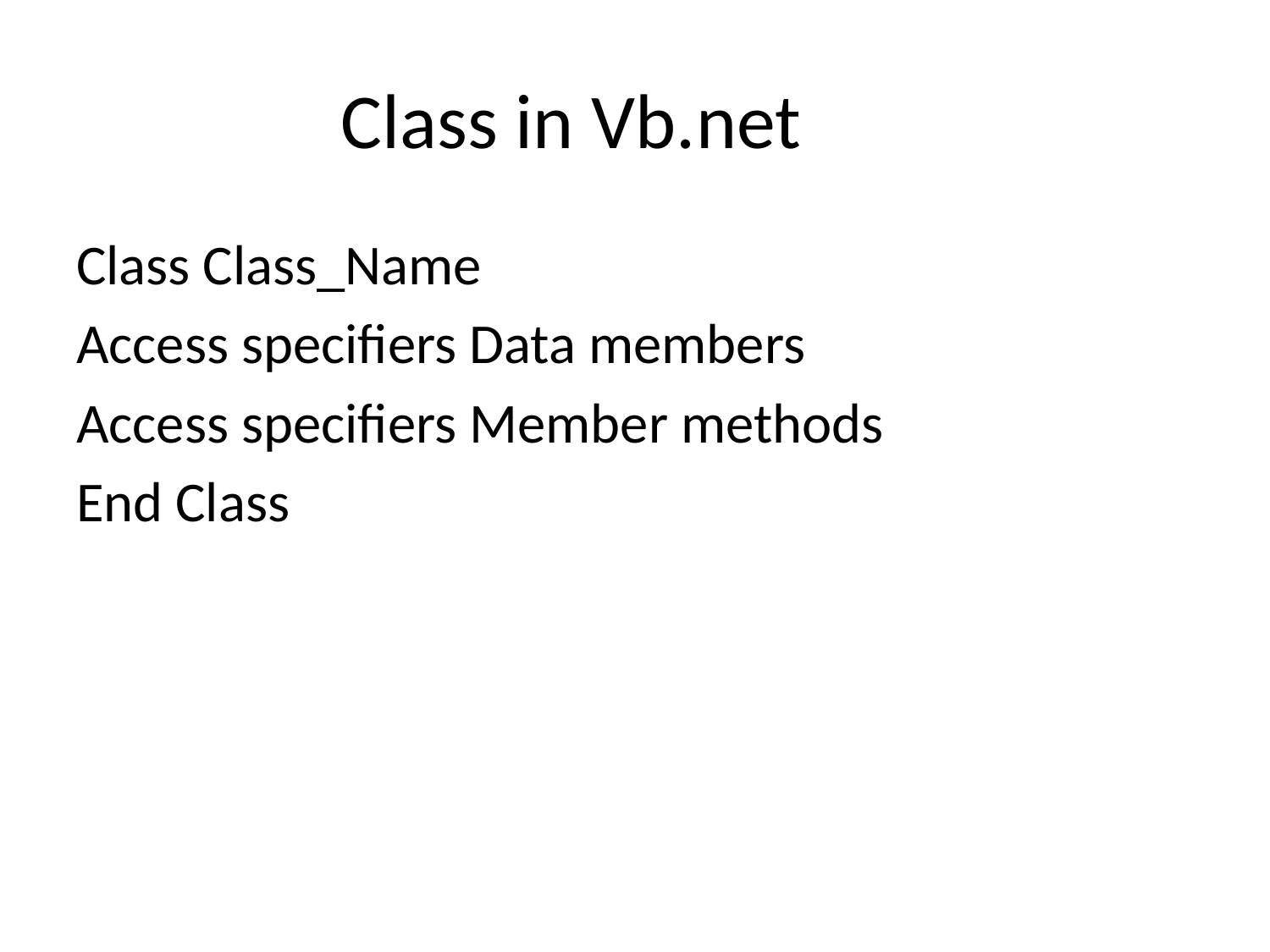

Class in Vb.net
Class Class_Name
Access specifiers Data members
Access specifiers Member methods
End Class